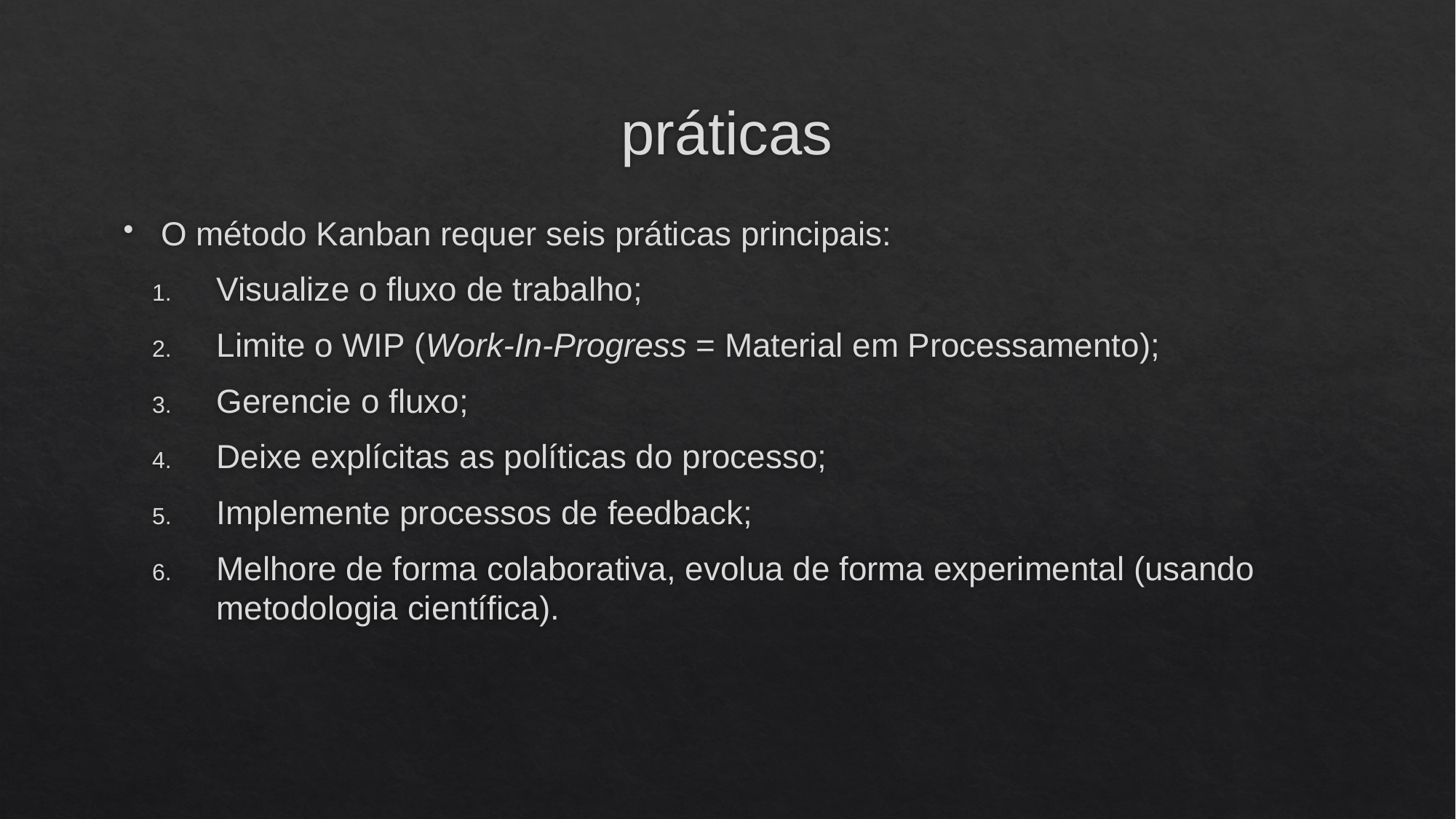

# práticas
O método Kanban requer seis práticas principais:
Visualize o fluxo de trabalho;
Limite o WIP (Work-In-Progress = Material em Processamento);
Gerencie o fluxo;
Deixe explícitas as políticas do processo;
Implemente processos de feedback;
Melhore de forma colaborativa, evolua de forma experimental (usando metodologia científica).